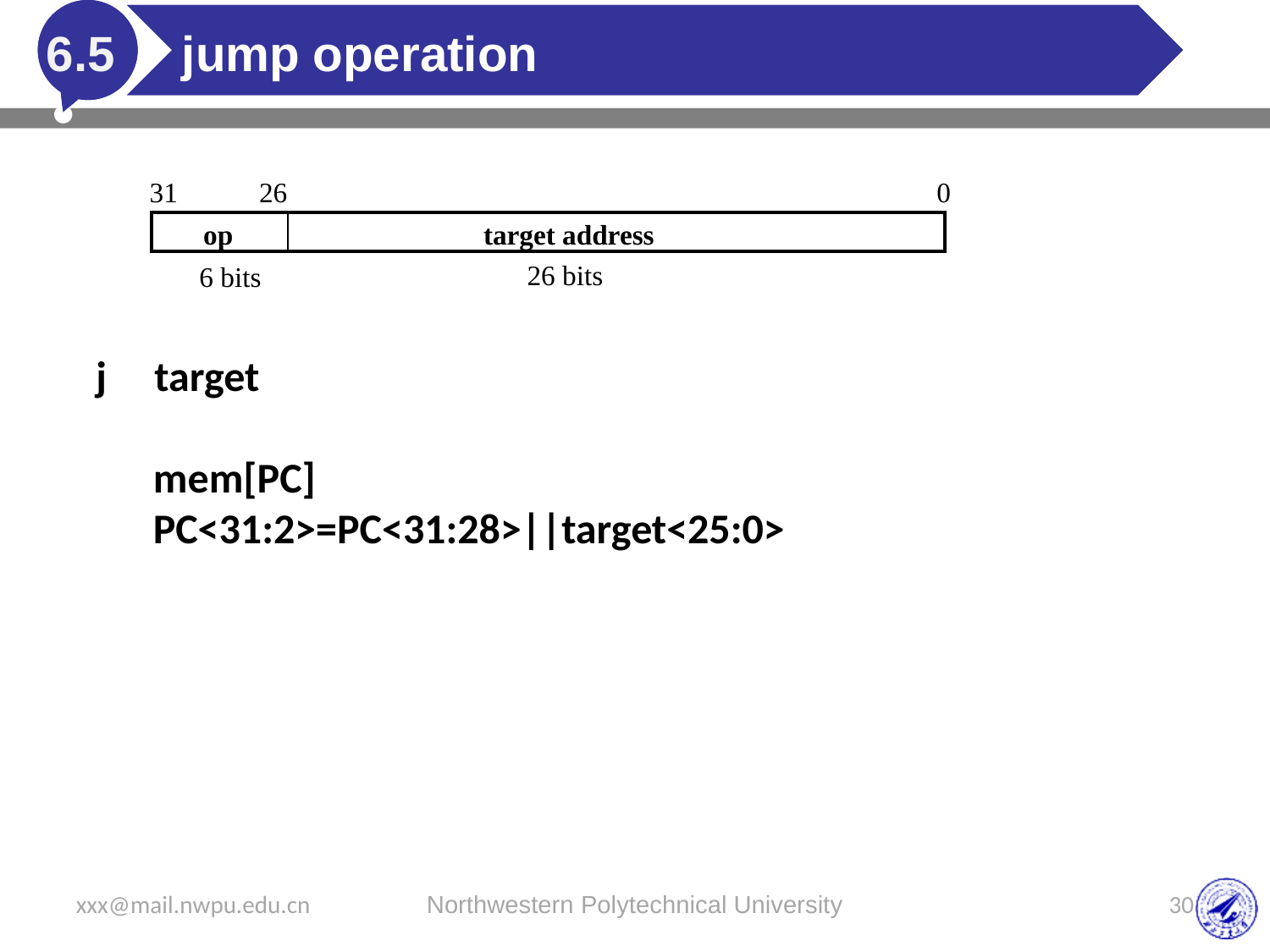

# jump operation
6.5
31
26
0
op

target address

26 bits
6 bits
j     target

      mem[PC]
      PC<31:2>=PC<31:28>||target<25:0>
xxx@mail.nwpu.edu.cn
Northwestern Polytechnical University
30